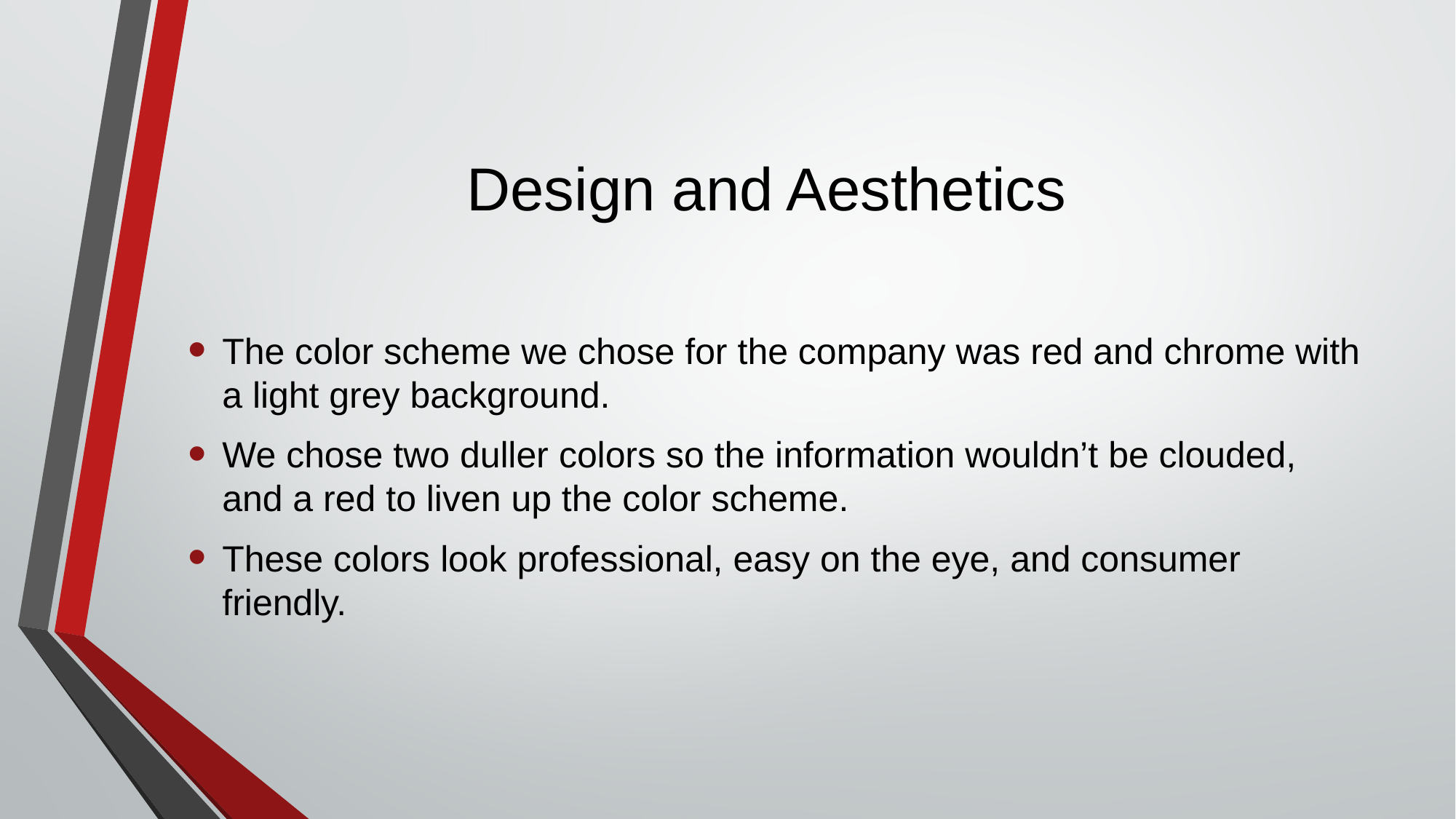

# Design and Aesthetics
The color scheme we chose for the company was red and chrome with a light grey background.
We chose two duller colors so the information wouldn’t be clouded, and a red to liven up the color scheme.
These colors look professional, easy on the eye, and consumer friendly.